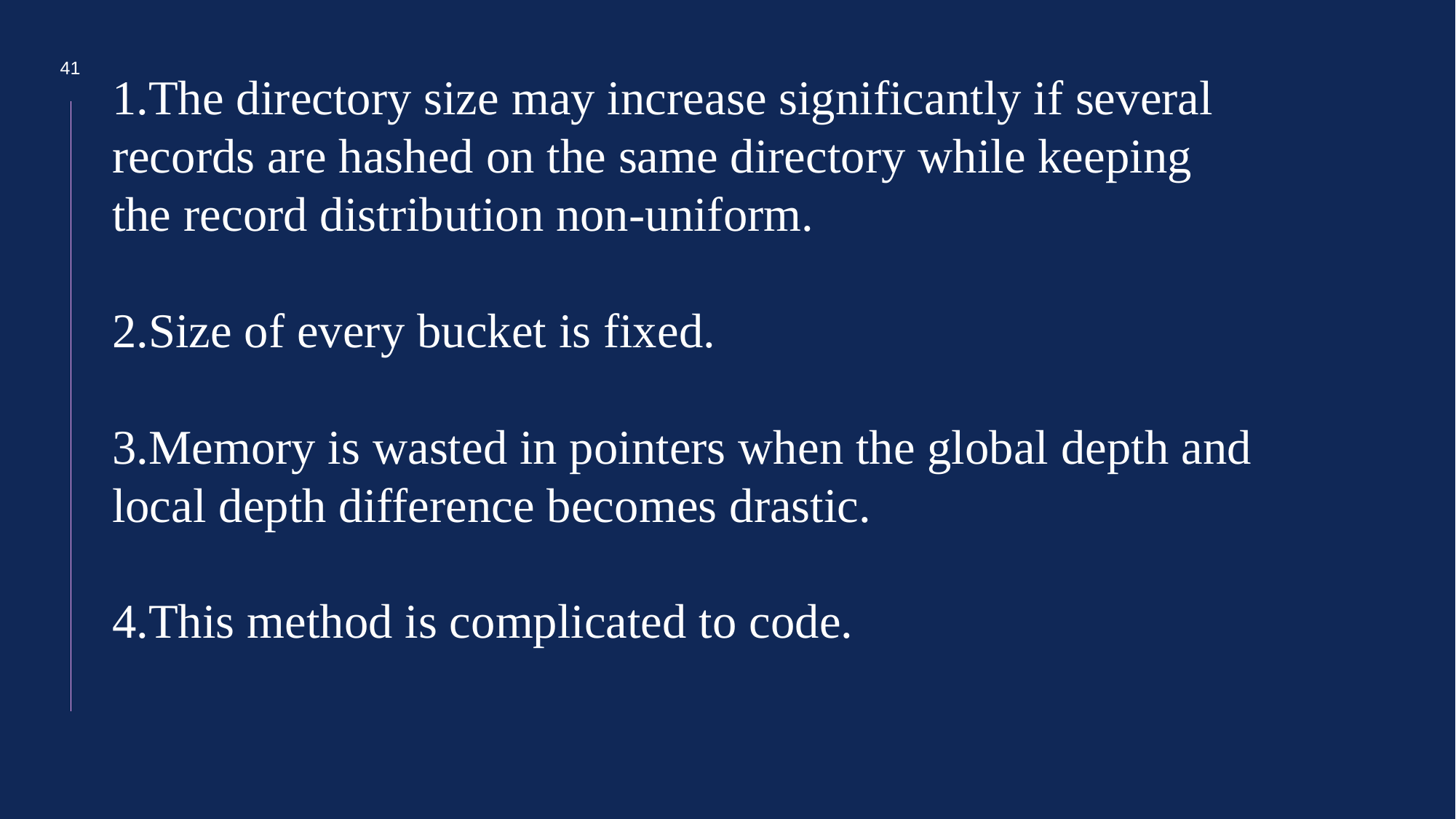

41
The directory size may increase significantly if several records are hashed on the same directory while keeping the record distribution non-uniform.

Size of every bucket is fixed.

Memory is wasted in pointers when the global depth and local depth difference becomes drastic.

This method is complicated to code.